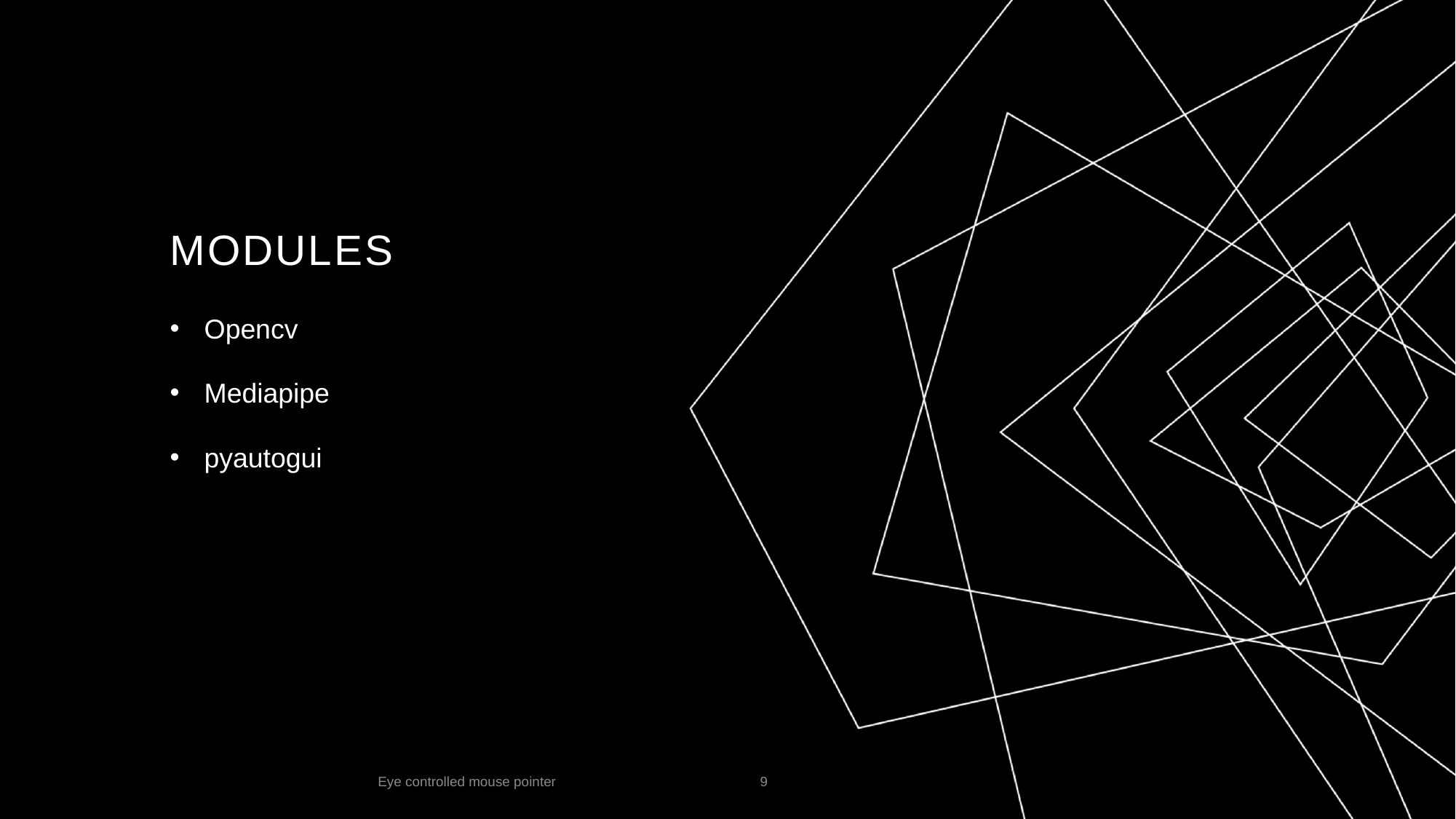

# modules
Opencv
Mediapipe
pyautogui
Eye controlled mouse pointer
9